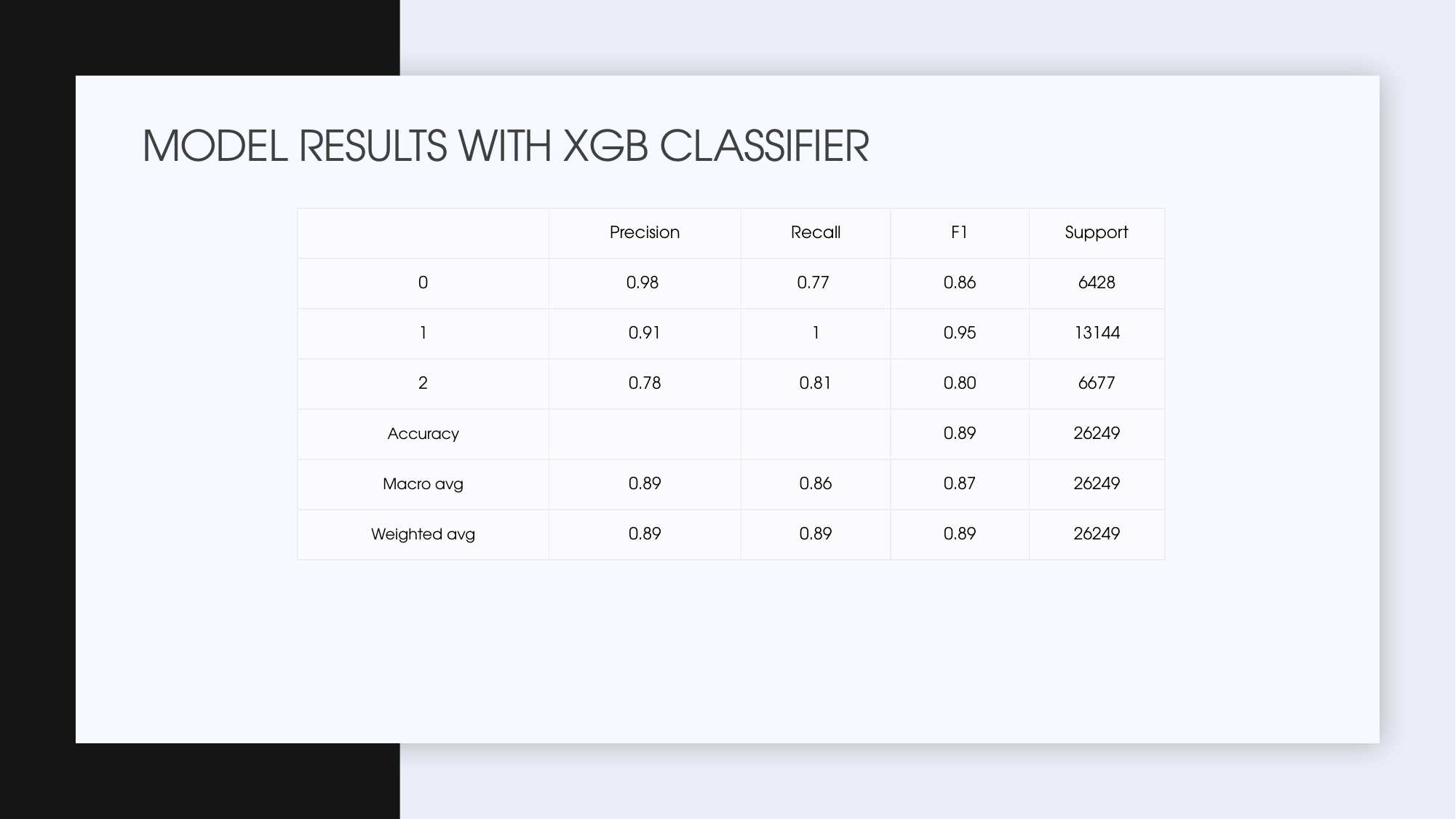

# Model results with XGb classifier
|  | Precision | Recall | F1 | Support |
| --- | --- | --- | --- | --- |
| 0 | 0.98 | 0.77 | 0.86 | 6428 |
| 1 | 0.91 | 1 | 0.95 | 13144 |
| 2 | 0.78 | 0.81 | 0.80 | 6677 |
| Accuracy |  |  | 0.89 | 26249 |
| Macro avg | 0.89 | 0.86 | 0.87 | 26249 |
| Weighted avg | 0.89 | 0.89 | 0.89 | 26249 |